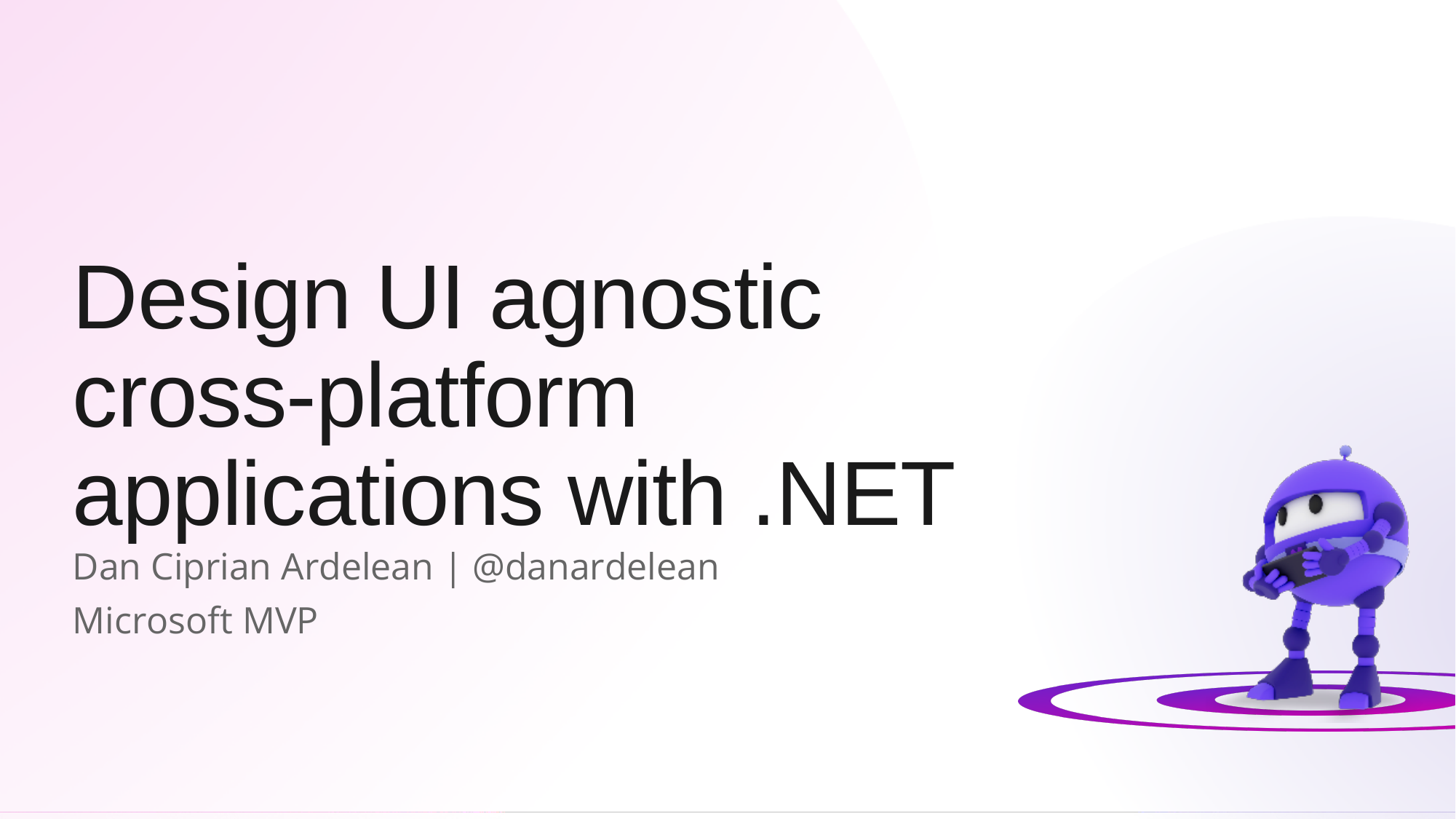

# Design UI agnostic cross-platform applications with .NET
Dan Ciprian Ardelean | @danardelean
Microsoft MVP